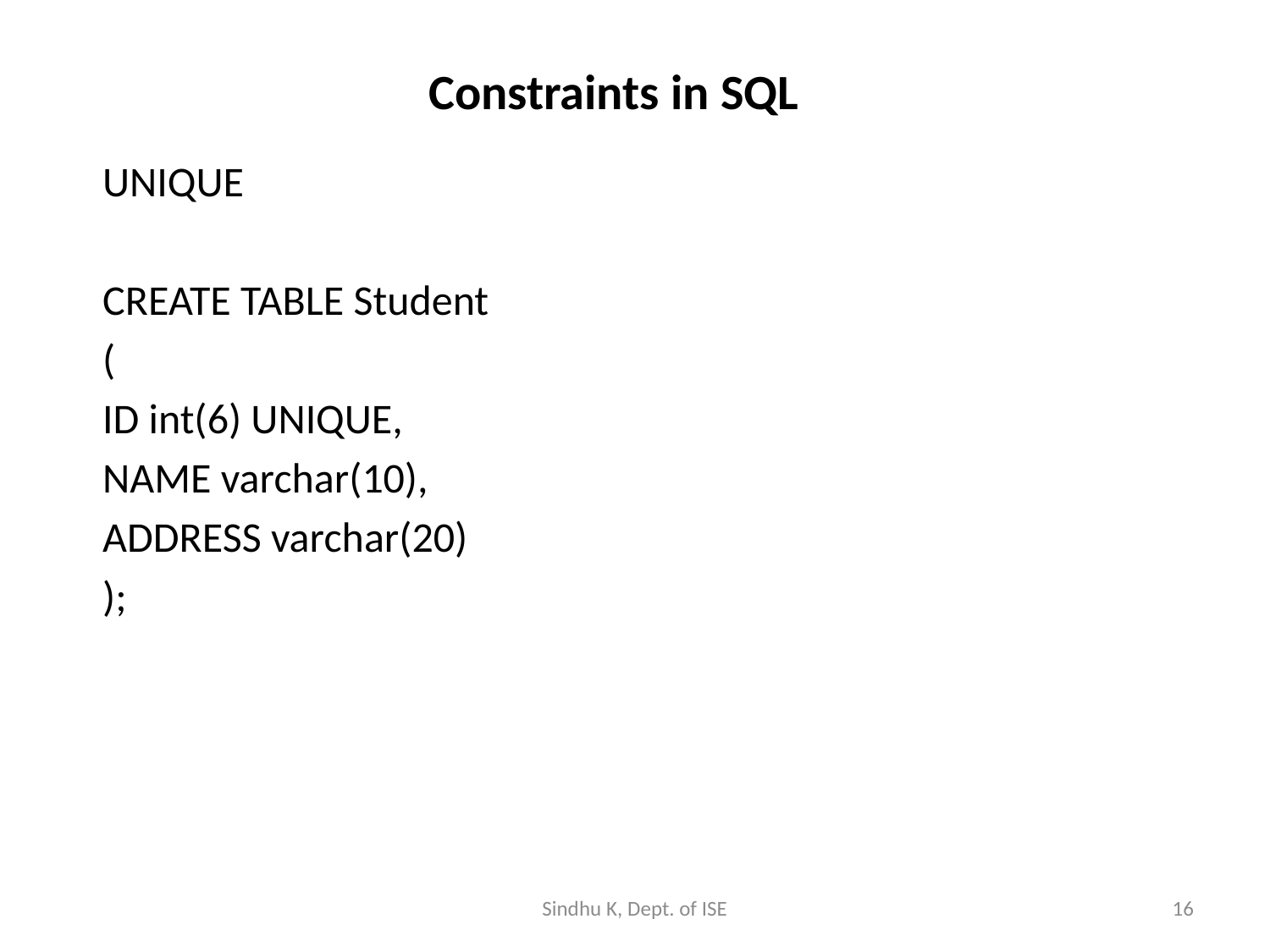

# Constraints in SQL
UNIQUE

CREATE TABLE Student
(
ID int(6) UNIQUE,
NAME varchar(10),
ADDRESS varchar(20)
);
Sindhu K, Dept. of ISE
16